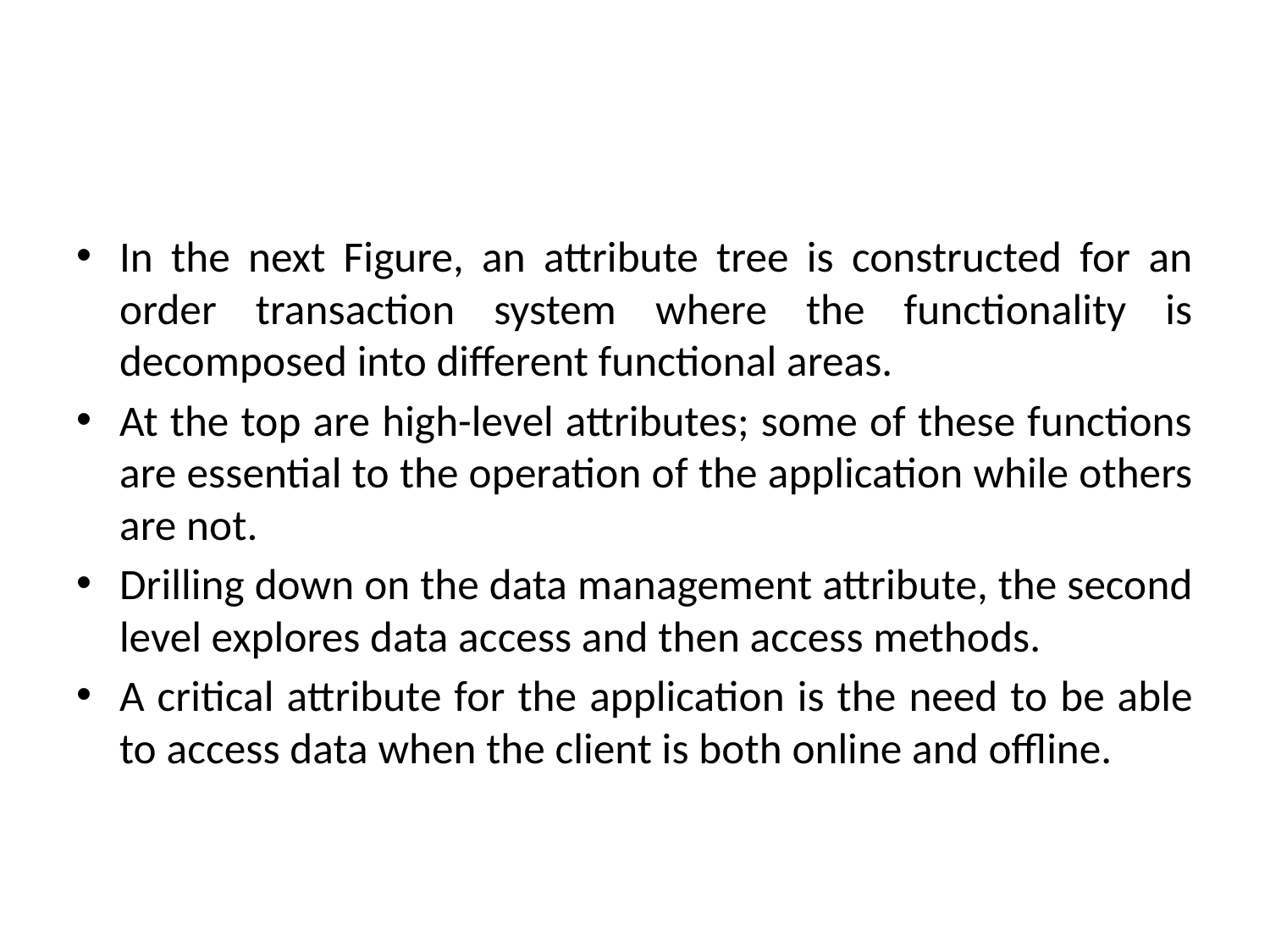

#
In the next Figure, an attribute tree is constructed for an order transaction system where the functionality is decomposed into different functional areas.
At the top are high-level attributes; some of these functions are essential to the operation of the application while others are not.
Drilling down on the data management attribute, the second level explores data access and then access methods.
A critical attribute for the application is the need to be able to access data when the client is both online and offline.